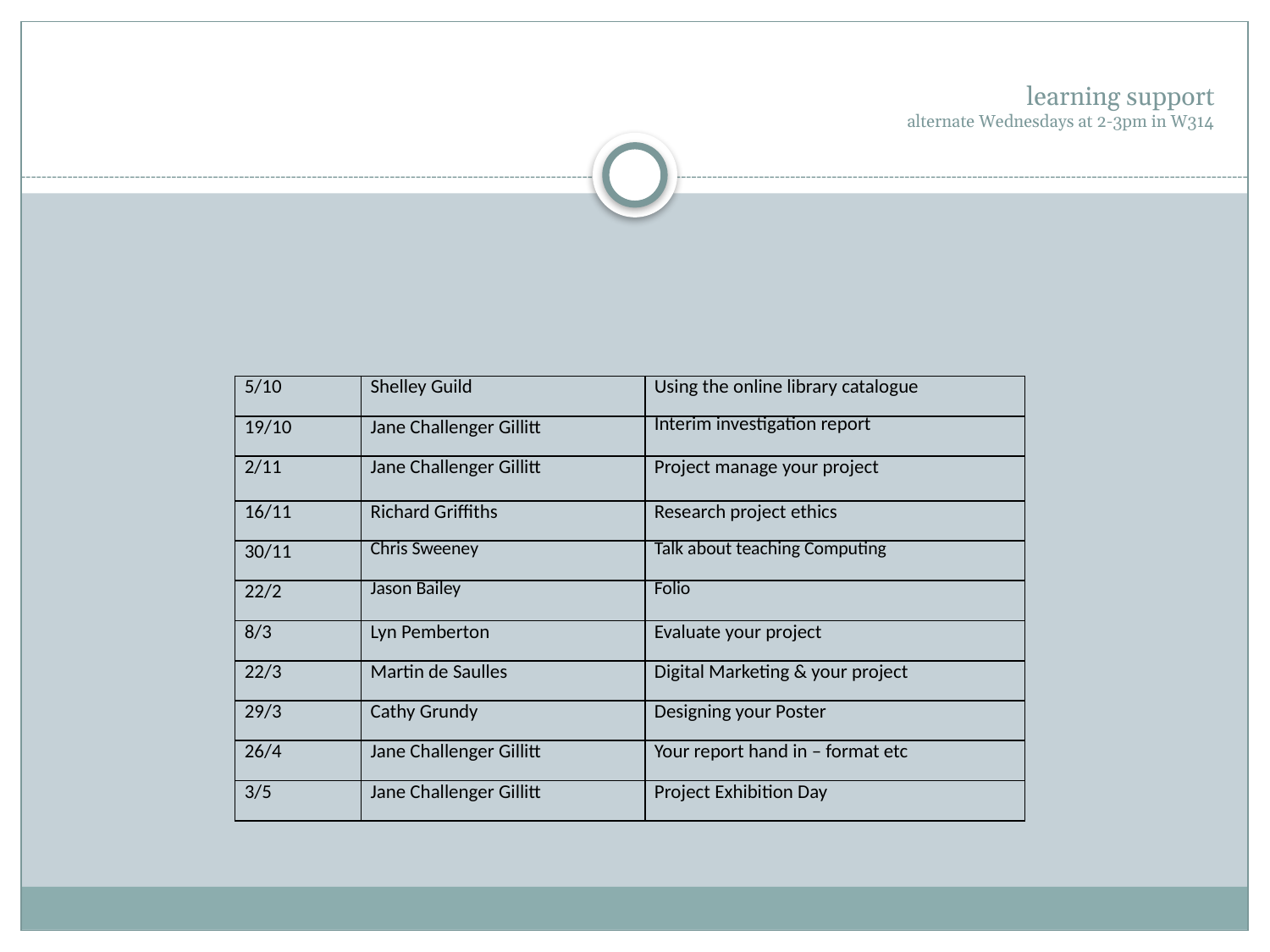

# learning support alternate Wednesdays at 2-3pm in W314
| 5/10 | Shelley Guild | Using the online library catalogue |
| --- | --- | --- |
| 19/10 | Jane Challenger Gillitt | Interim investigation report |
| 2/11 | Jane Challenger Gillitt | Project manage your project |
| 16/11 | Richard Griffiths | Research project ethics |
| 30/11 | Chris Sweeney | Talk about teaching Computing |
| 22/2 | Jason Bailey | Folio |
| 8/3 | Lyn Pemberton | Evaluate your project |
| 22/3 | Martin de Saulles | Digital Marketing & your project |
| 29/3 | Cathy Grundy | Designing your Poster |
| 26/4 | Jane Challenger Gillitt | Your report hand in – format etc |
| 3/5 | Jane Challenger Gillitt | Project Exhibition Day |